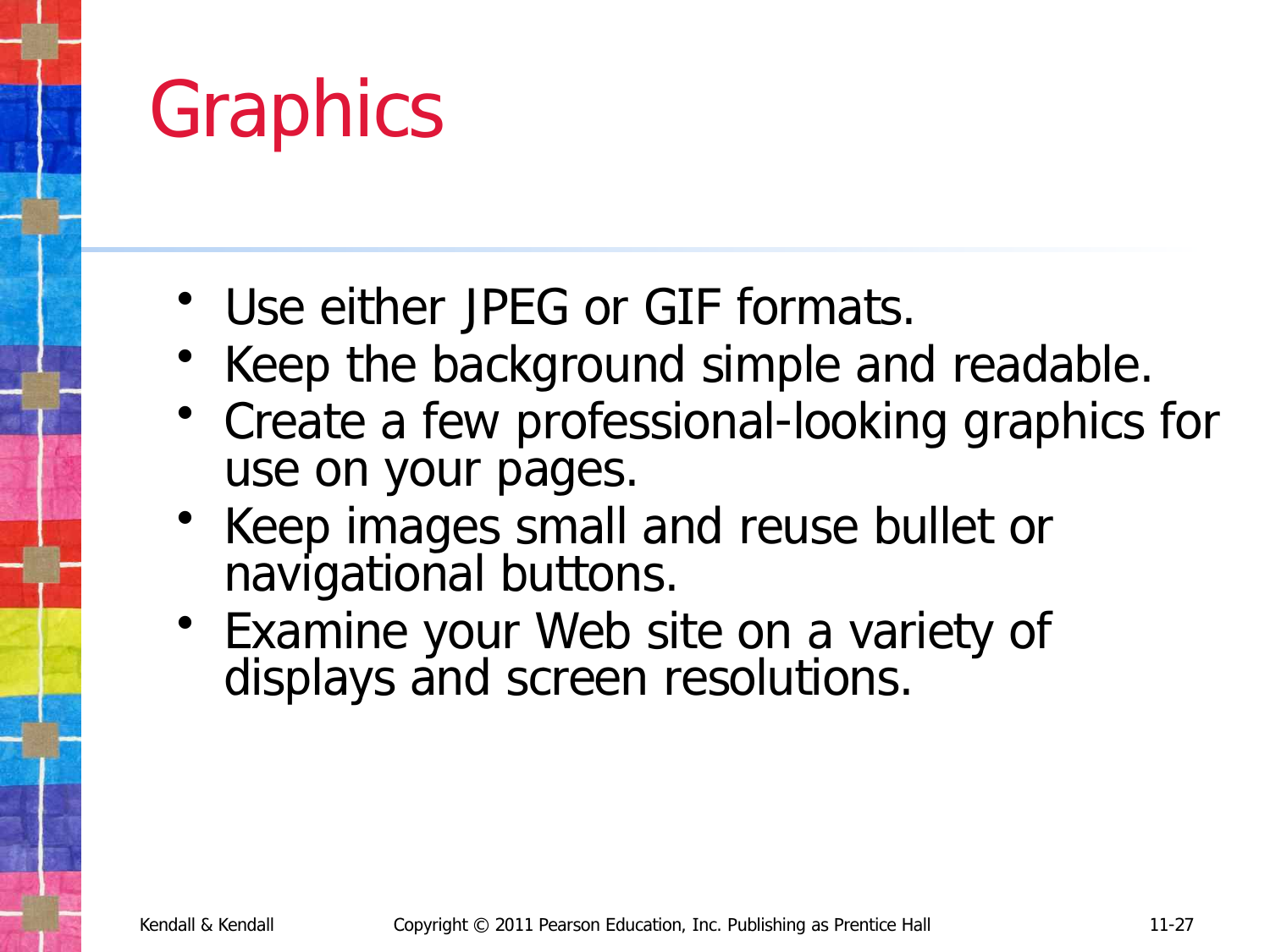

# Graphics
Use either JPEG or GIF formats.
Keep the background simple and readable.
Create a few professional-looking graphics for use on your pages.
Keep images small and reuse bullet or navigational buttons.
Examine your Web site on a variety of displays and screen resolutions.
Kendall & Kendall	Copyright © 2011 Pearson Education, Inc. Publishing as Prentice Hall
11-27